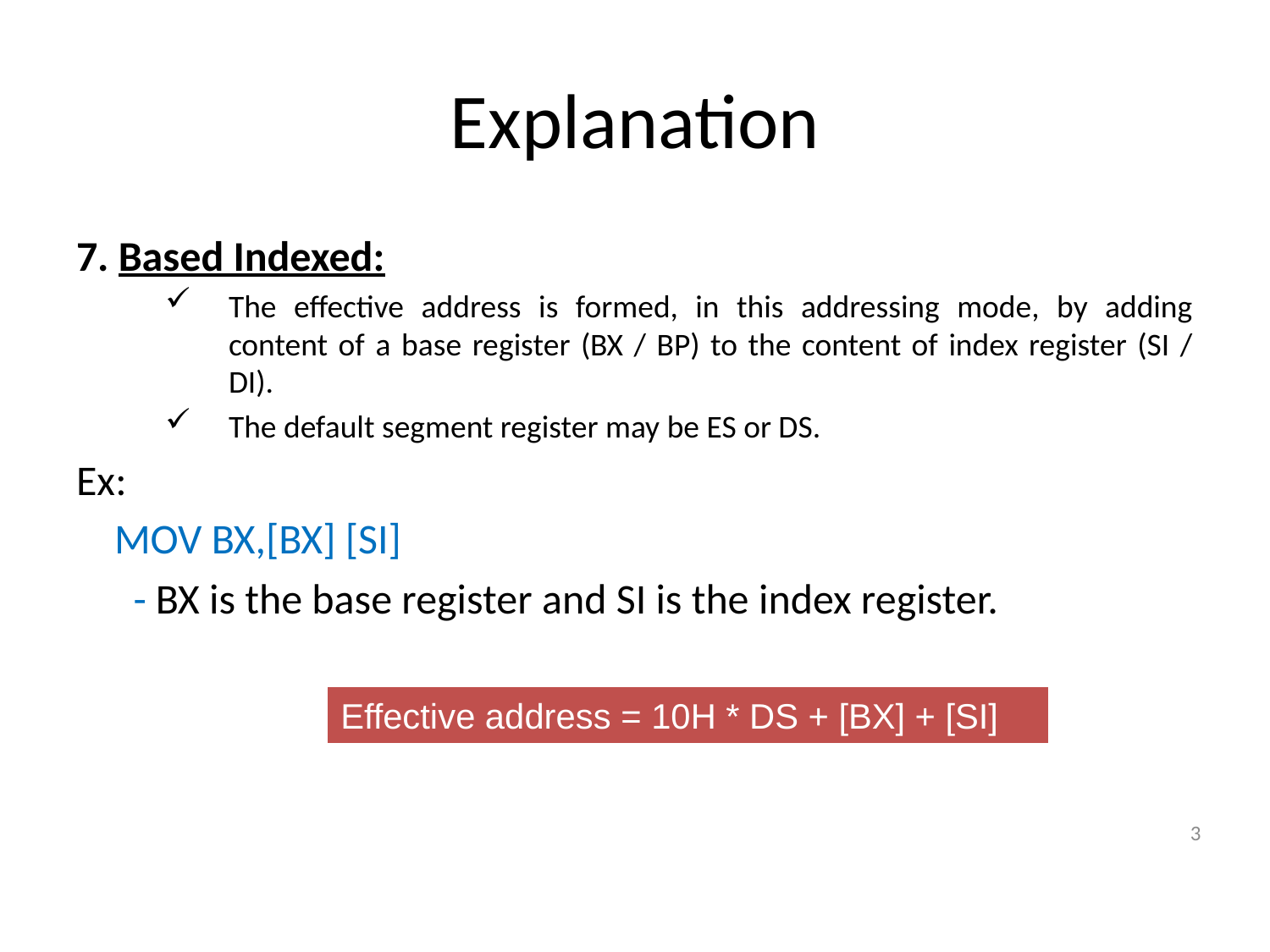

# Explanation
7. Based Indexed:
The effective address is formed, in this addressing mode, by adding content of a base register (BX / BP) to the content of index register (SI / DI).
The default segment register may be ES or DS.
Ex:
    MOV BX,[BX] [SI]
      - BX is the base register and SI is the index register.

Effective address = 10H * DS + [BX] + [SI]
3